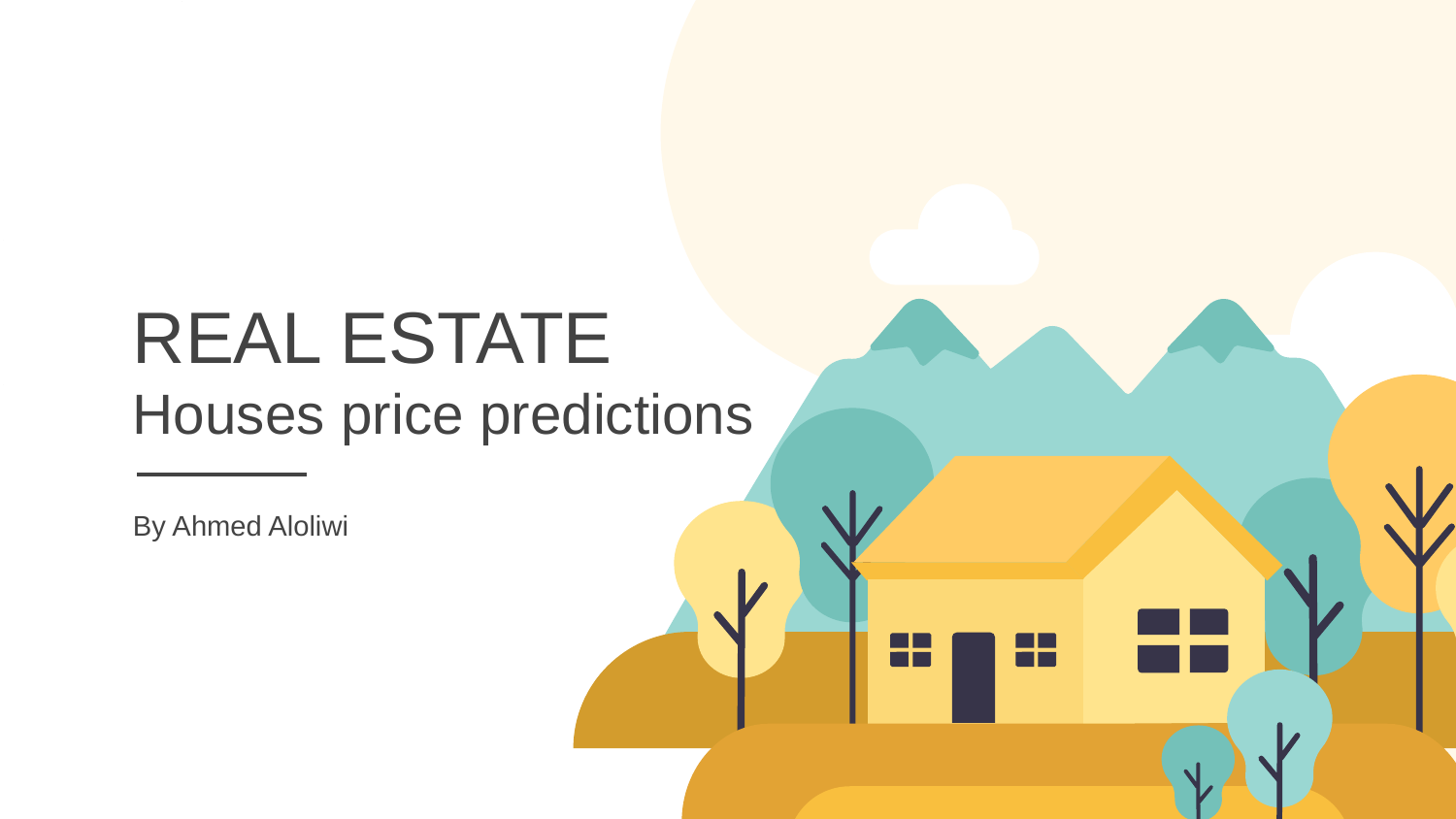

# REAL ESTATE
Houses price predictions

By Ahmed Aloliwi